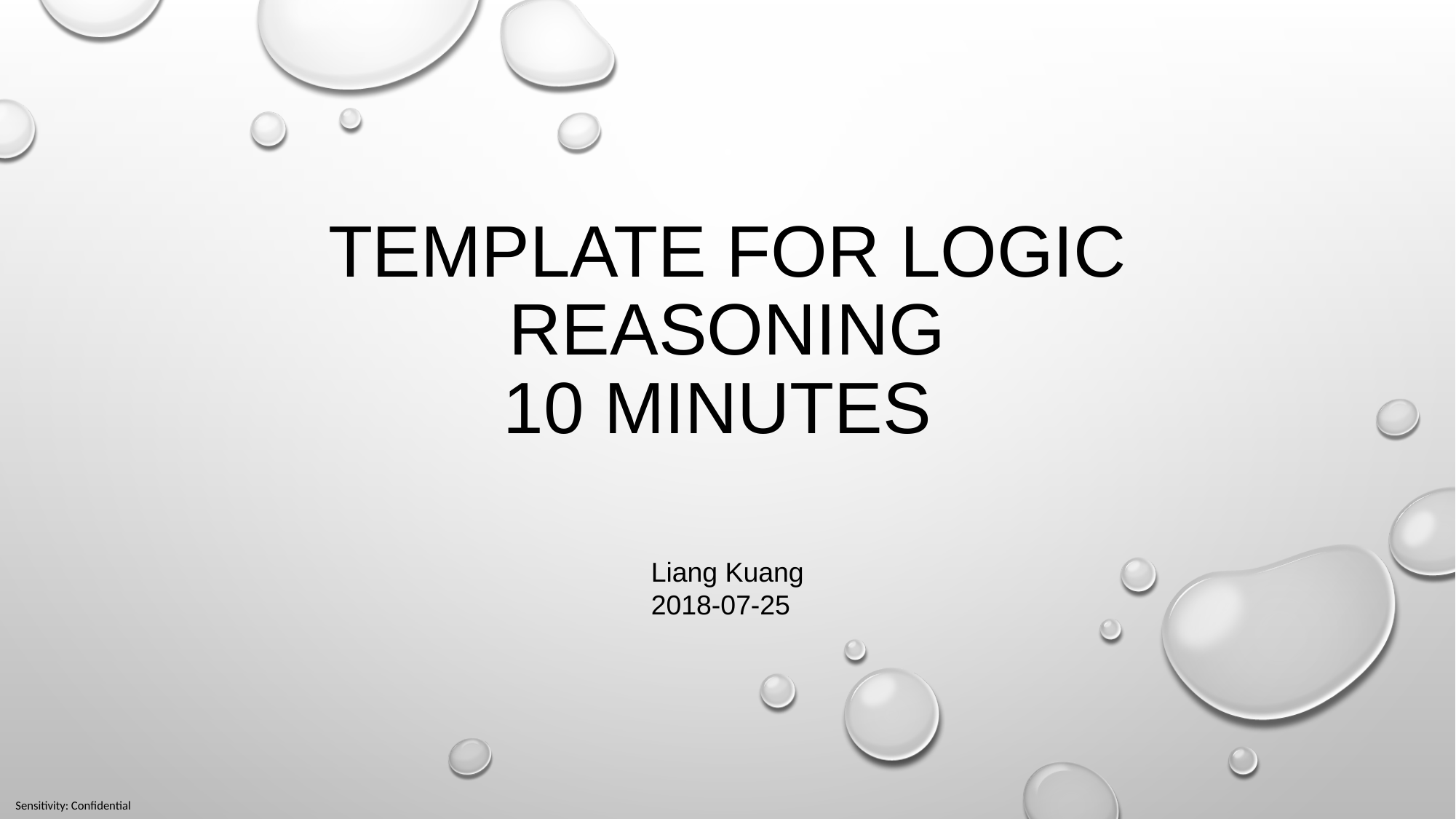

# Template for logic Reasoning 10 minutes
Liang Kuang
2018-07-25